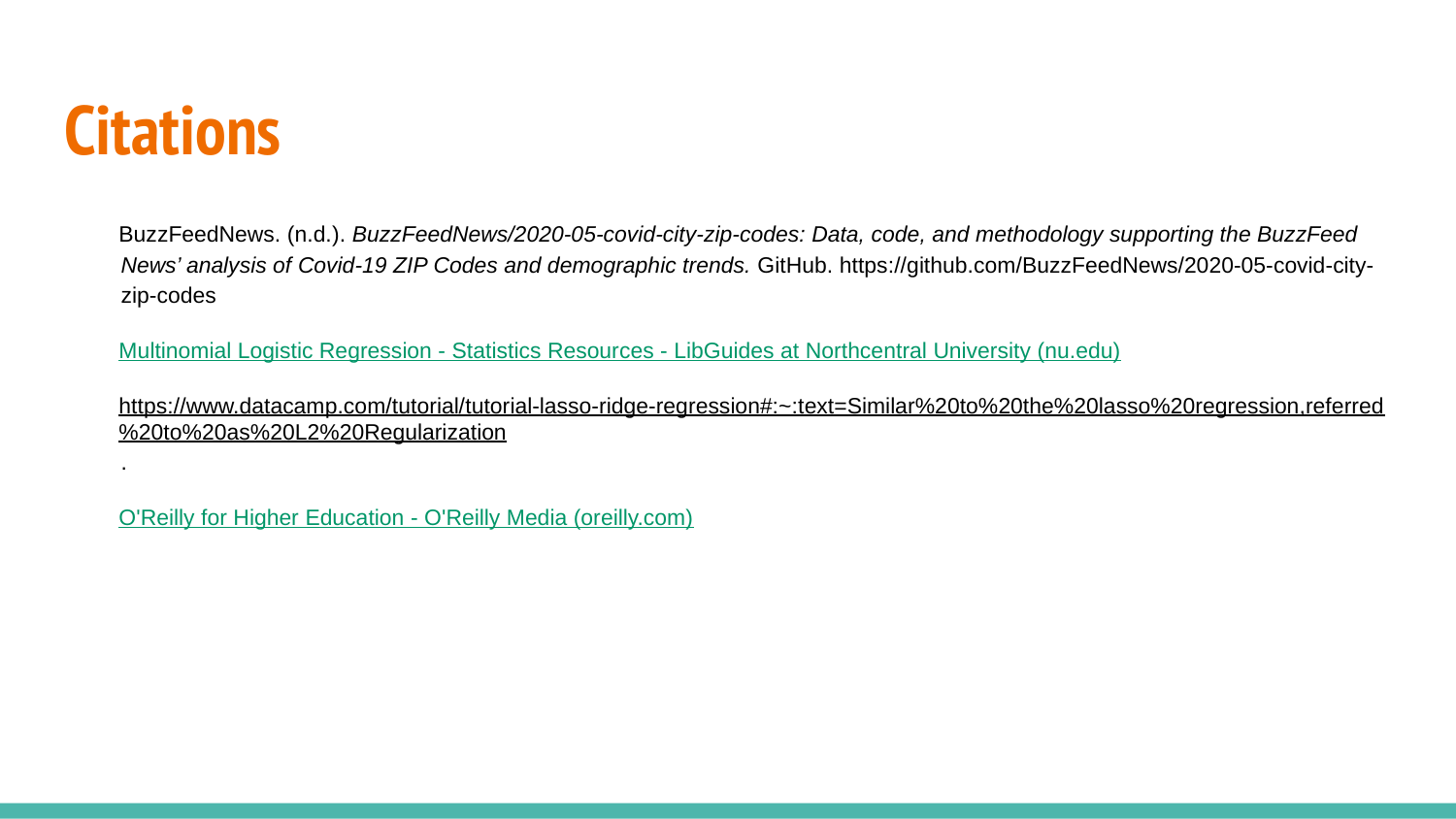

# Citations
BuzzFeedNews. (n.d.). BuzzFeedNews/2020-05-covid-city-zip-codes: Data, code, and methodology supporting the BuzzFeed News’ analysis of Covid-19 ZIP Codes and demographic trends. GitHub. https://github.com/BuzzFeedNews/2020-05-covid-city-zip-codes
Multinomial Logistic Regression - Statistics Resources - LibGuides at Northcentral University (nu.edu)
https://www.datacamp.com/tutorial/tutorial-lasso-ridge-regression#:~:text=Similar%20to%20the%20lasso%20regression,referred%20to%20as%20L2%20Regularization.
O'Reilly for Higher Education - O'Reilly Media (oreilly.com)